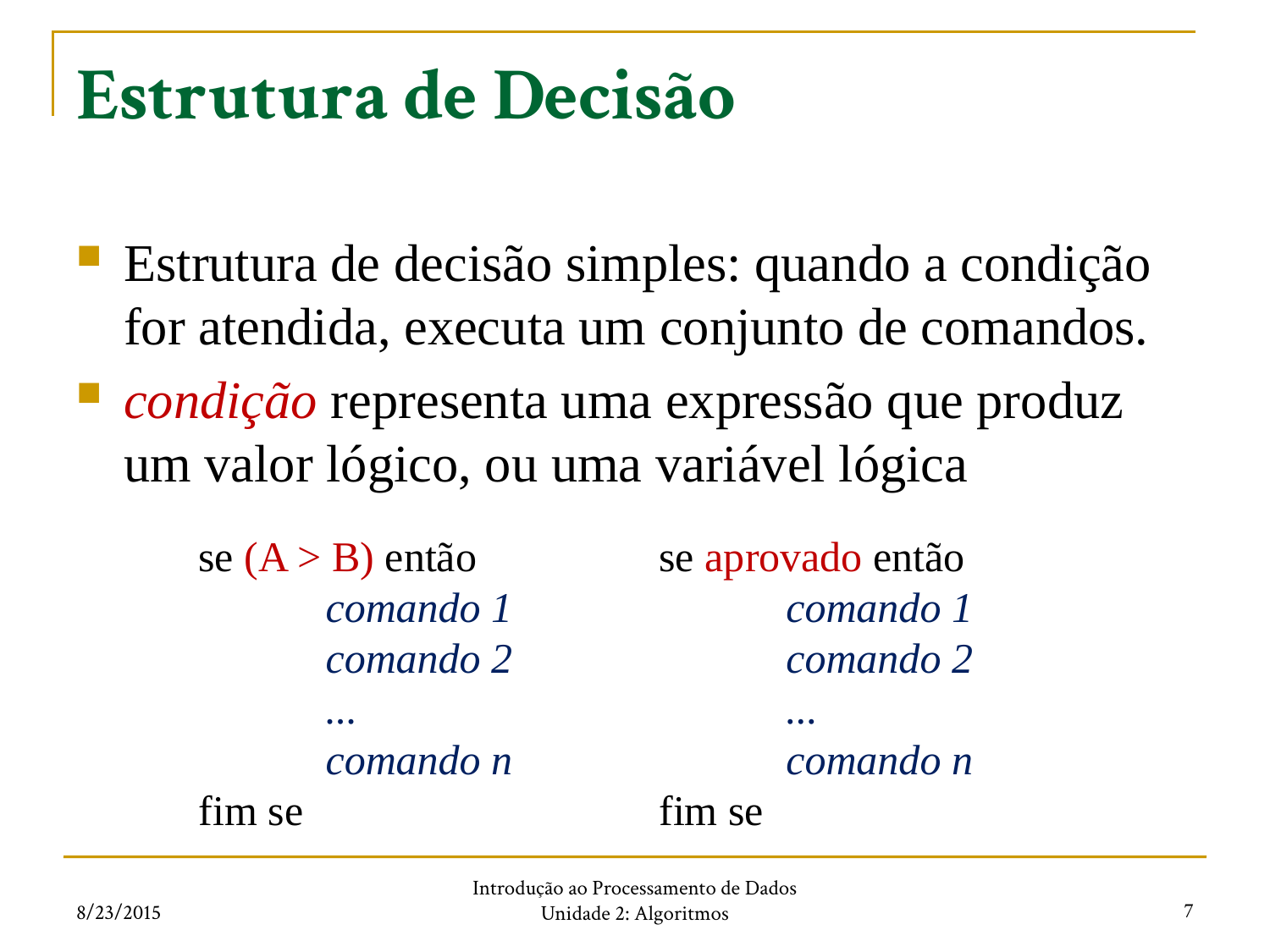

# Estrutura de Decisão
Estrutura de decisão simples: quando a condição for atendida, executa um conjunto de comandos.
condição representa uma expressão que produz um valor lógico, ou uma variável lógica

se (A > B) então
	comando 1
	comando 2
	...
	comando n
fim se
se aprovado então
	comando 1
	comando 2
	...
	comando n
fim se
8/23/2015
7
Introdução ao Processamento de Dados
Unidade 2: Algoritmos